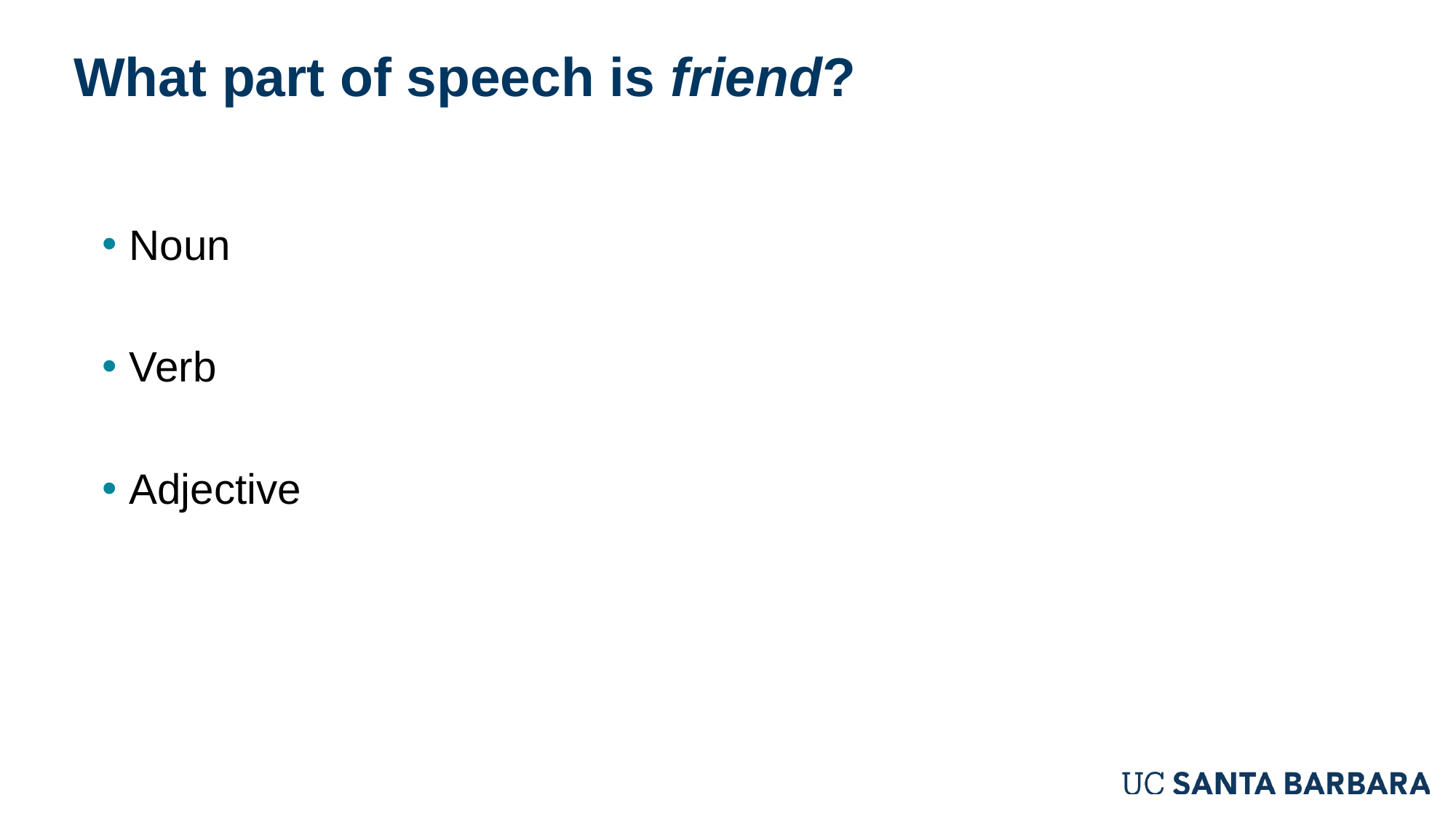

# What part of speech is friend?
Noun

Verb

Adjective